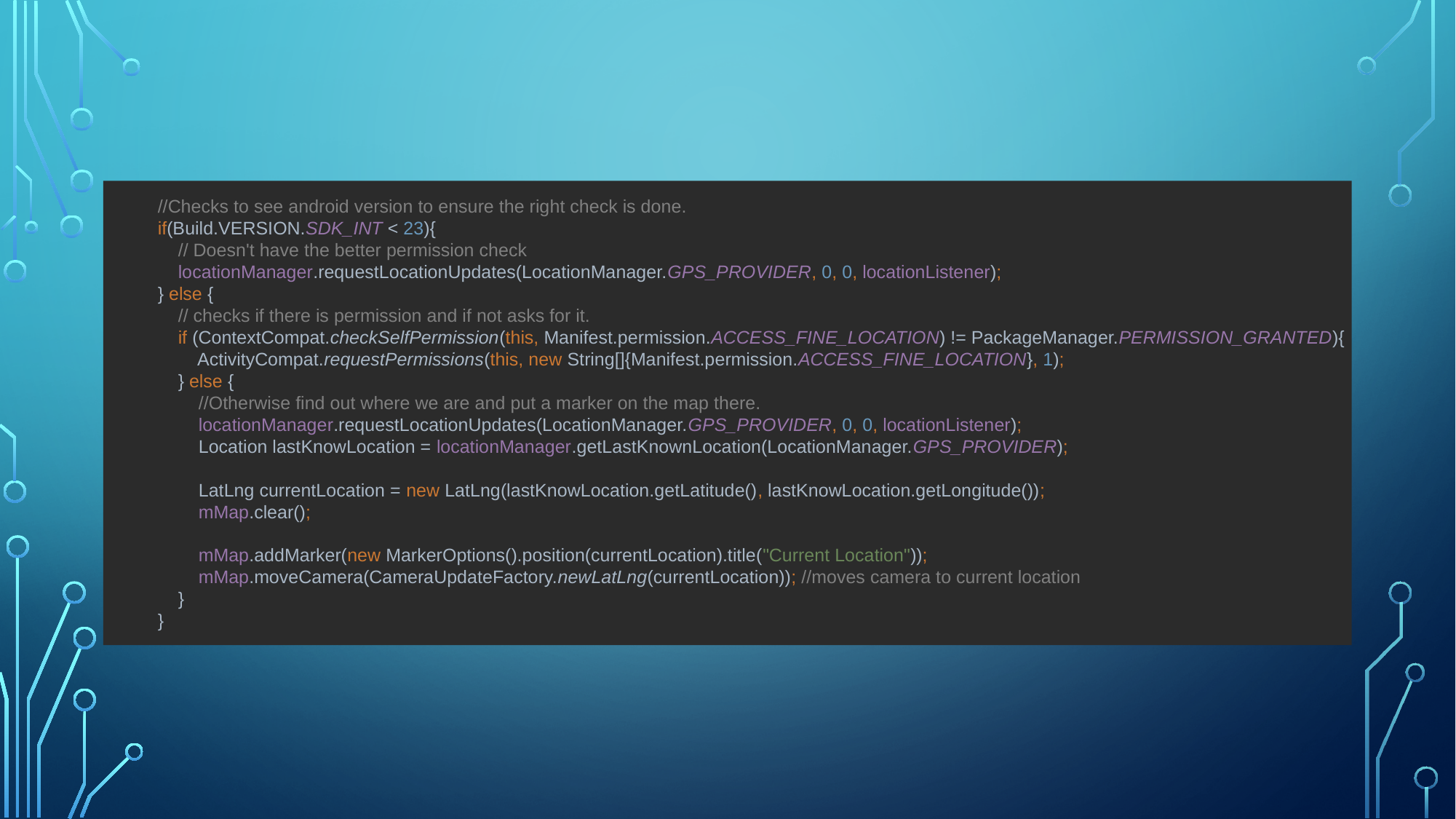

//Checks to see android version to ensure the right check is done.
if(Build.VERSION.SDK_INT < 23){
    // Doesn't have the better permission check
    locationManager.requestLocationUpdates(LocationManager.GPS_PROVIDER, 0, 0, locationListener);
} else {
    // checks if there is permission and if not asks for it.
    if (ContextCompat.checkSelfPermission(this, Manifest.permission.ACCESS_FINE_LOCATION) != PackageManager.PERMISSION_GRANTED){
        ActivityCompat.requestPermissions(this, new String[]{Manifest.permission.ACCESS_FINE_LOCATION}, 1);
    } else {
        //Otherwise find out where we are and put a marker on the map there.
        locationManager.requestLocationUpdates(LocationManager.GPS_PROVIDER, 0, 0, locationListener);
        Location lastKnowLocation = locationManager.getLastKnownLocation(LocationManager.GPS_PROVIDER);
        LatLng currentLocation = new LatLng(lastKnowLocation.getLatitude(), lastKnowLocation.getLongitude());
        mMap.clear();
        mMap.addMarker(new MarkerOptions().position(currentLocation).title("Current Location"));
        mMap.moveCamera(CameraUpdateFactory.newLatLng(currentLocation)); //moves camera to current location
    }
}